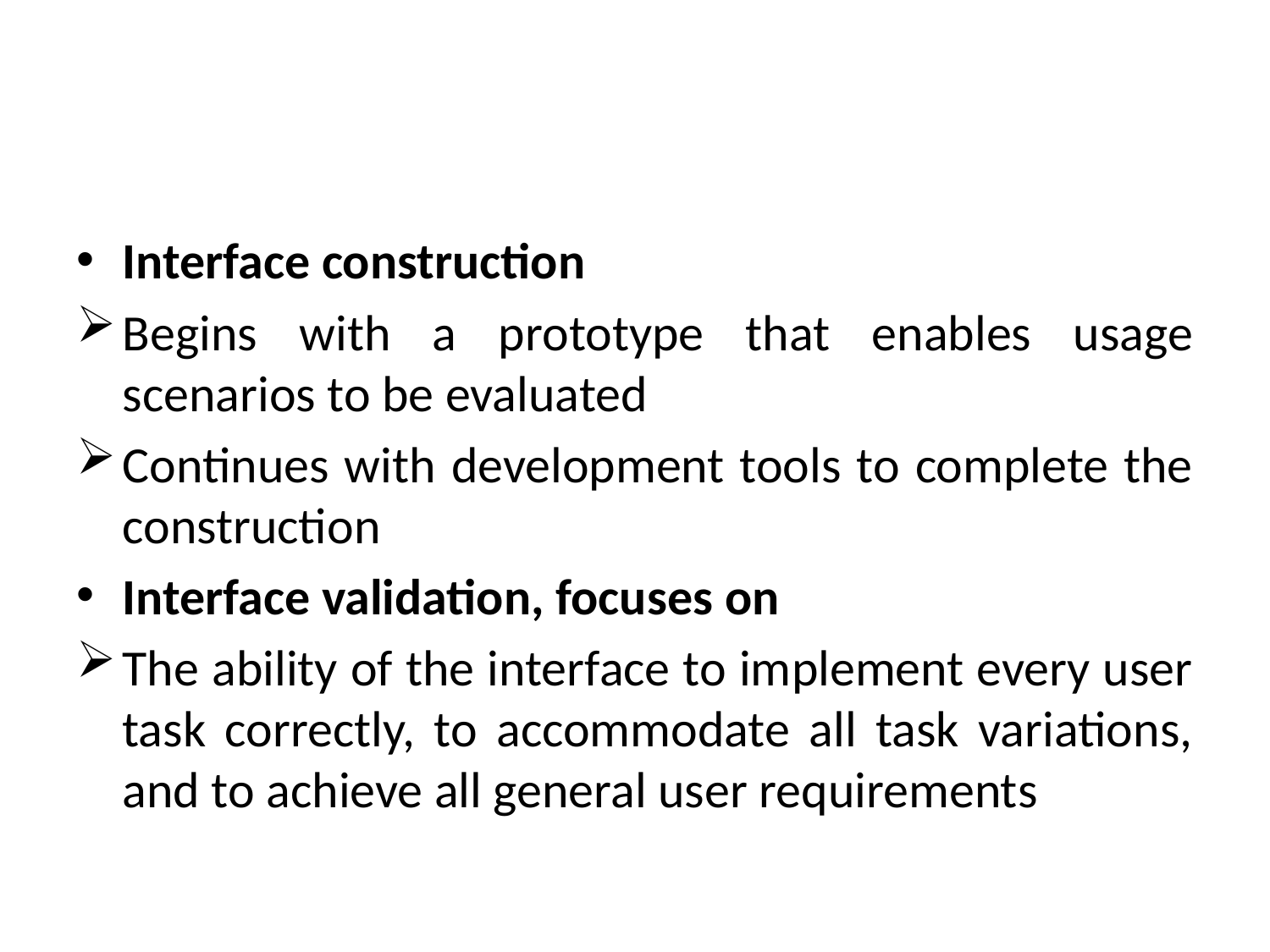

#
Interface construction
Begins with a prototype that enables usage scenarios to be evaluated
Continues with development tools to complete the construction
Interface validation, focuses on
The ability of the interface to implement every user task correctly, to accommodate all task variations, and to achieve all general user requirements